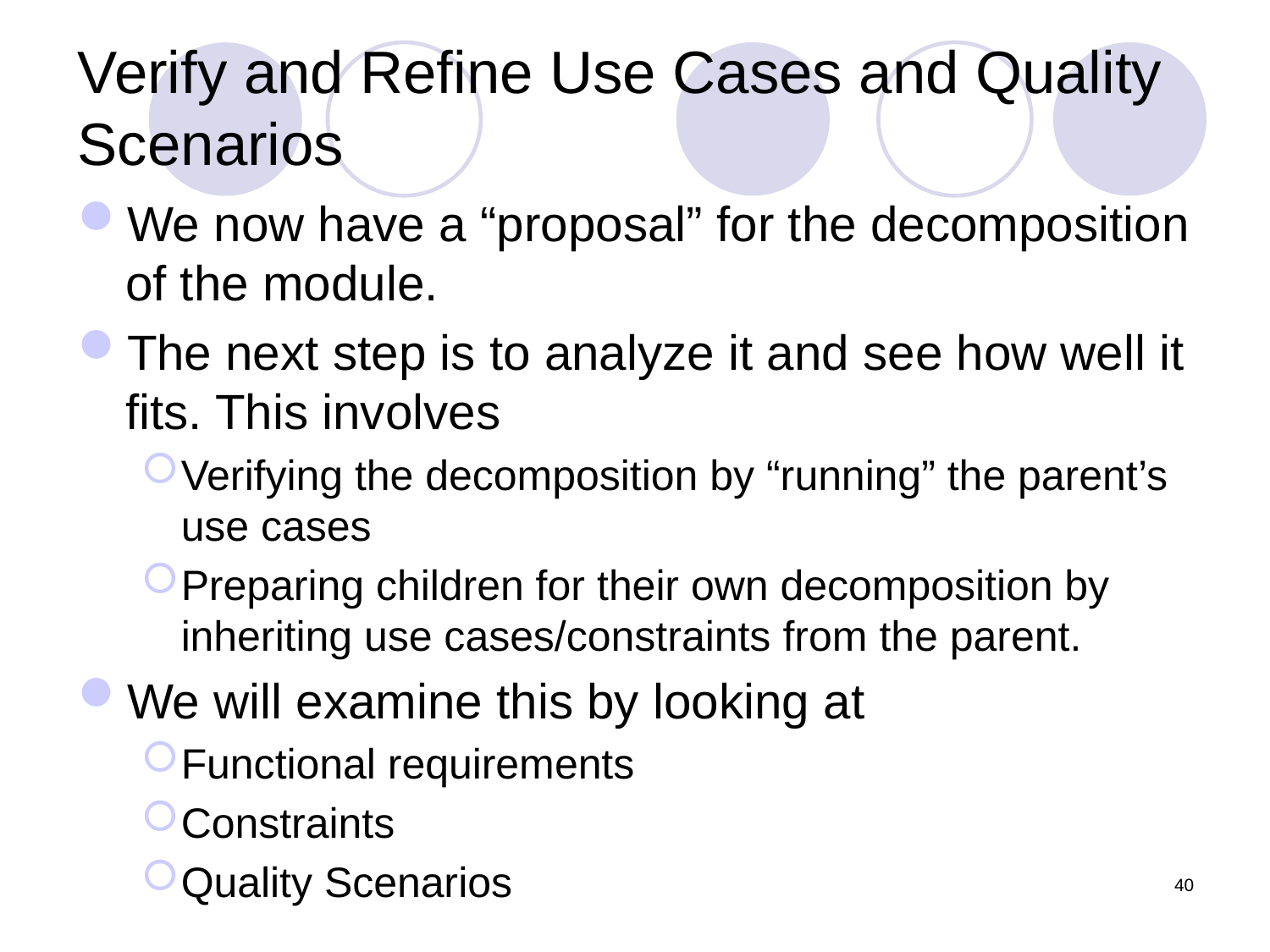

# Verify and Refine Use Cases and Quality Scenarios
We now have a “proposal” for the decomposition of the module.
The next step is to analyze it and see how well it fits. This involves
Verifying the decomposition by “running” the parent’s use cases
Preparing children for their own decomposition by inheriting use cases/constraints from the parent.
We will examine this by looking at
Functional requirements
Constraints
Quality Scenarios
40